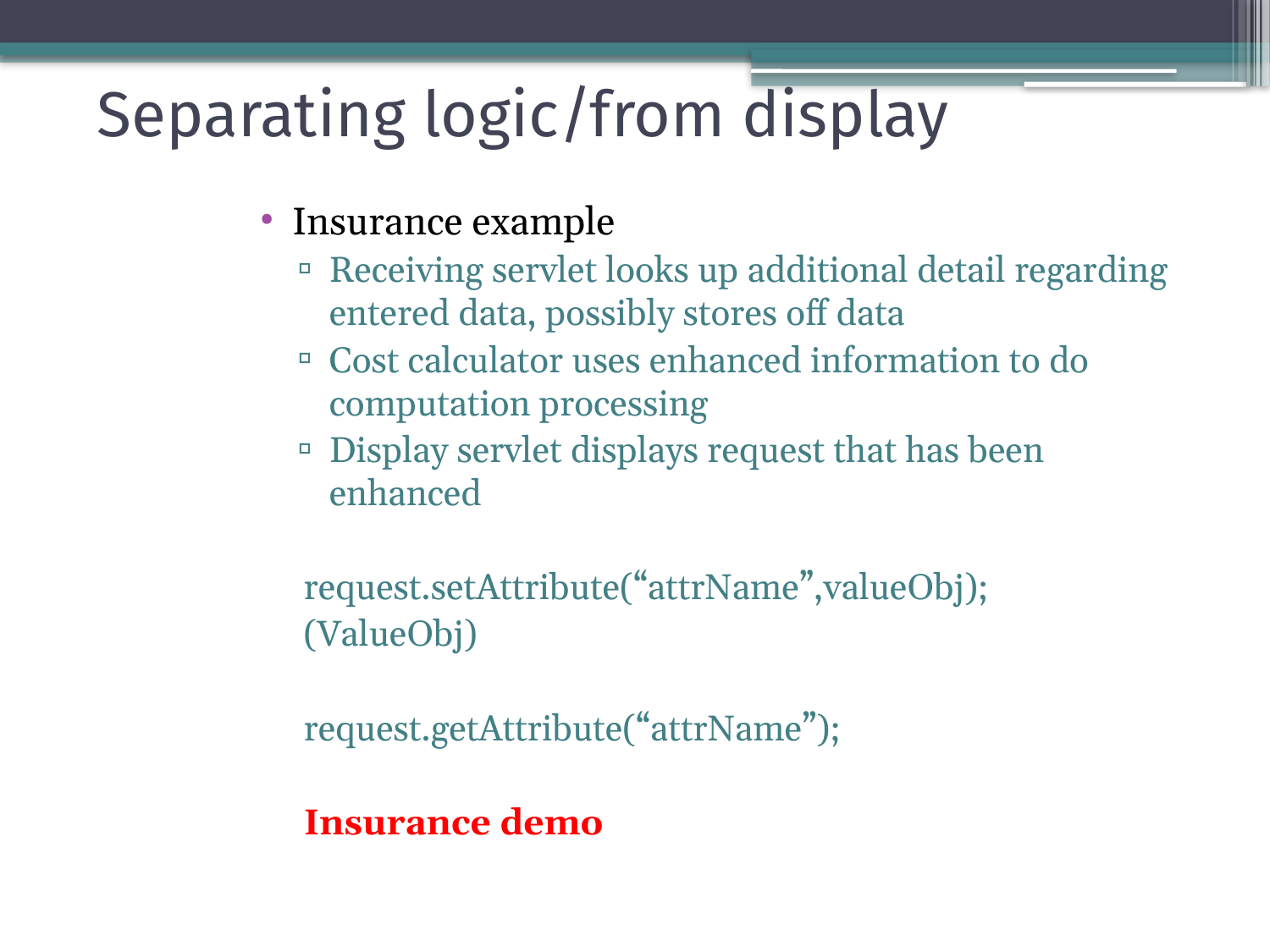

# Separating logic/from display
Insurance example
Receiving servlet looks up additional detail regarding entered data, possibly stores off data
Cost calculator uses enhanced information to do computation processing
Display servlet displays request that has been enhanced

request.setAttribute(“attrName”,valueObj);
(ValueObj)

request.getAttribute(“attrName”);

Insurance demo